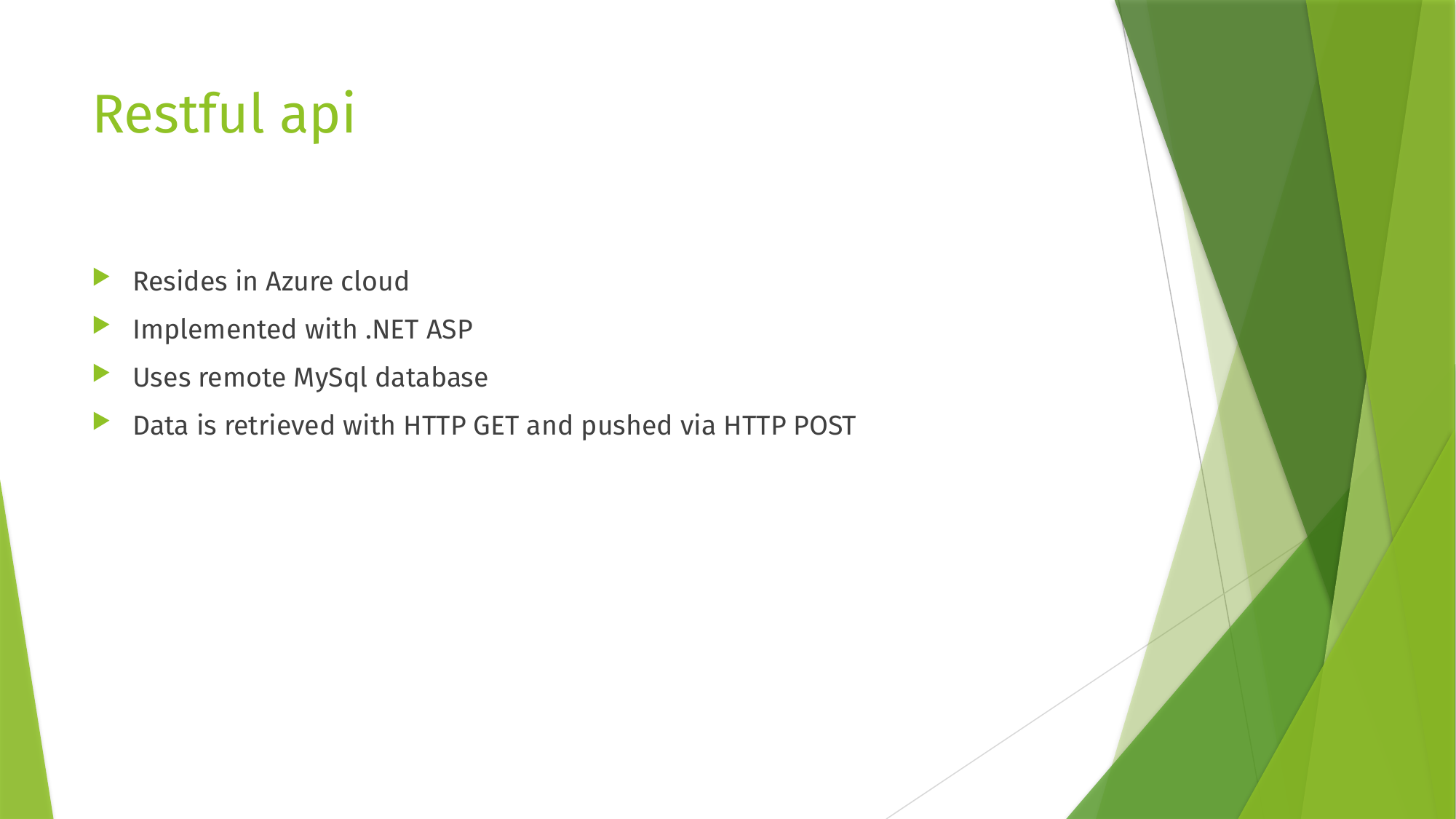

# Restful api
Resides in Azure cloud
Implemented with .NET ASP
Uses remote MySql database
Data is retrieved with HTTP GET and pushed via HTTP POST